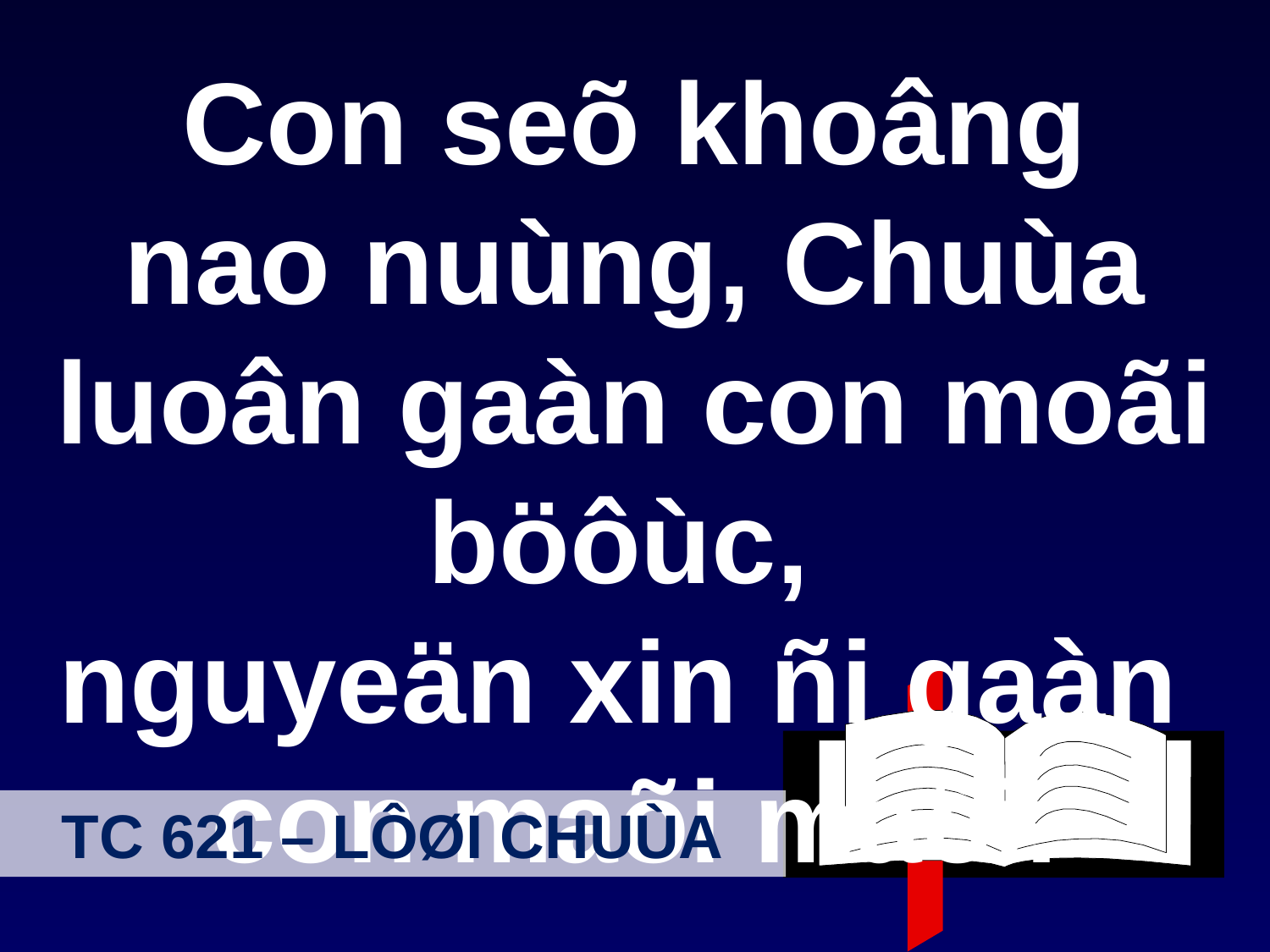

Con seõ khoâng
nao nuùng, Chuùa luoân gaàn con moãi böôùc,
nguyeän xin ñi gaàn
con maõi maõi.
TC 621 – LÔØI CHUÙA